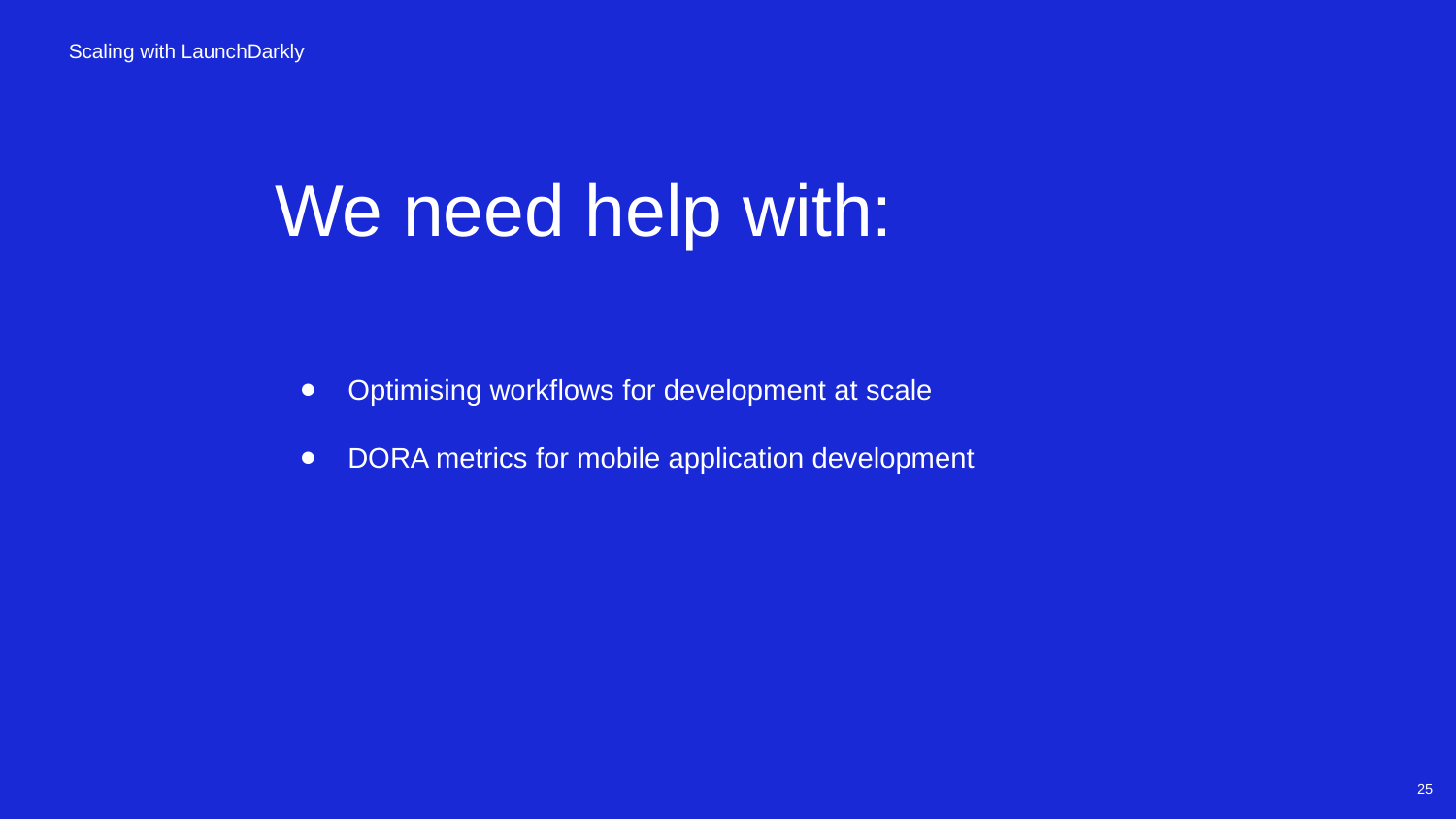

Scaling with LaunchDarkly
We need help with:

Optimising workflows for development at scale
DORA metrics for mobile application development

25